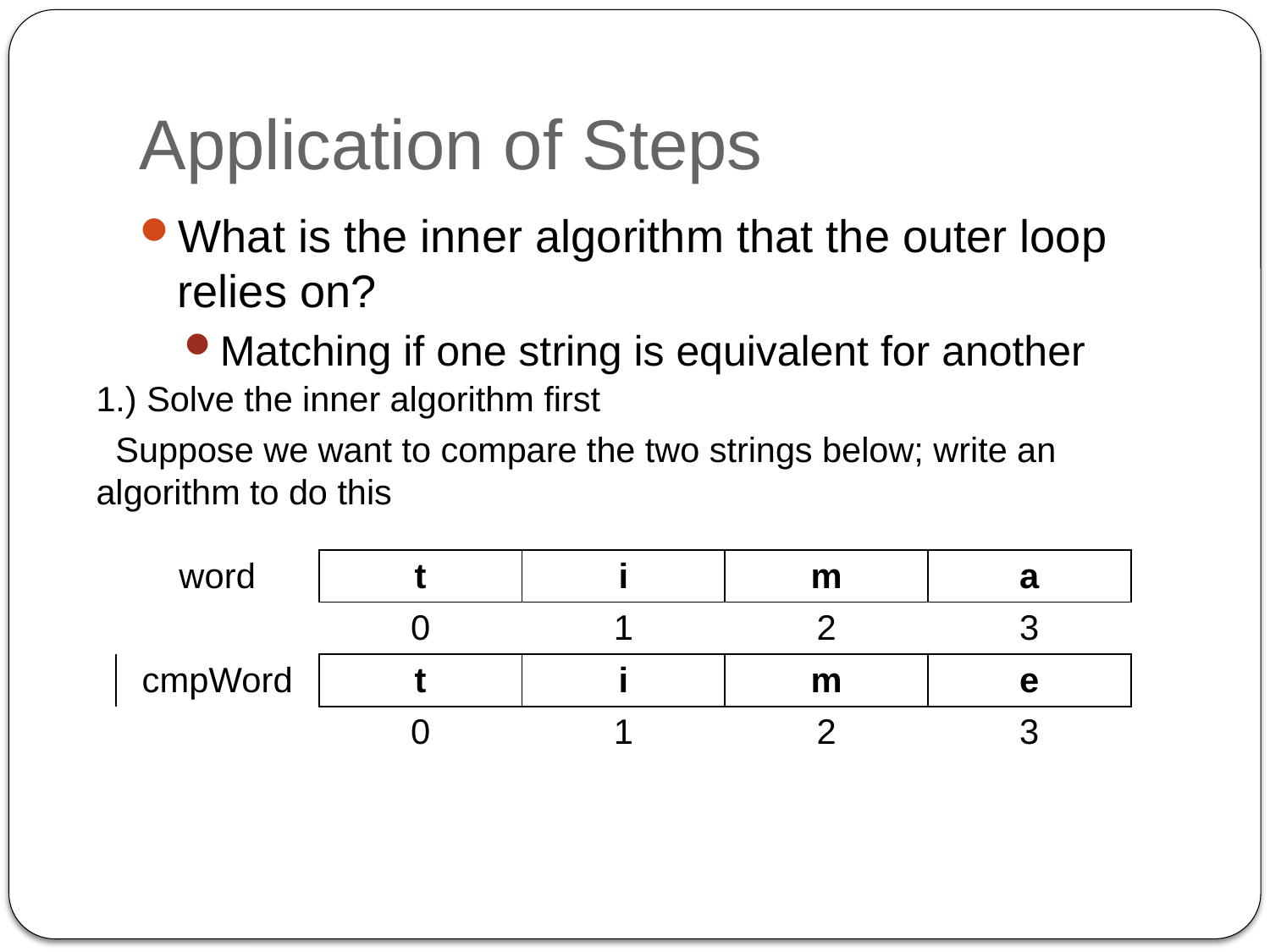

# Application of Steps
What is the inner algorithm that the outer loop relies on?
Matching if one string is equivalent for another

1.) Solve the inner algorithm first
  Suppose we want to compare the two strings below; write an algorithm to do this

| word | t | i | m | a |
| --- | --- | --- | --- | --- |
|  | 0 | 1 | 2 | 3 |
| cmpWord | t | i | m | e |
|  | 0 | 1 | 2 | 3 |